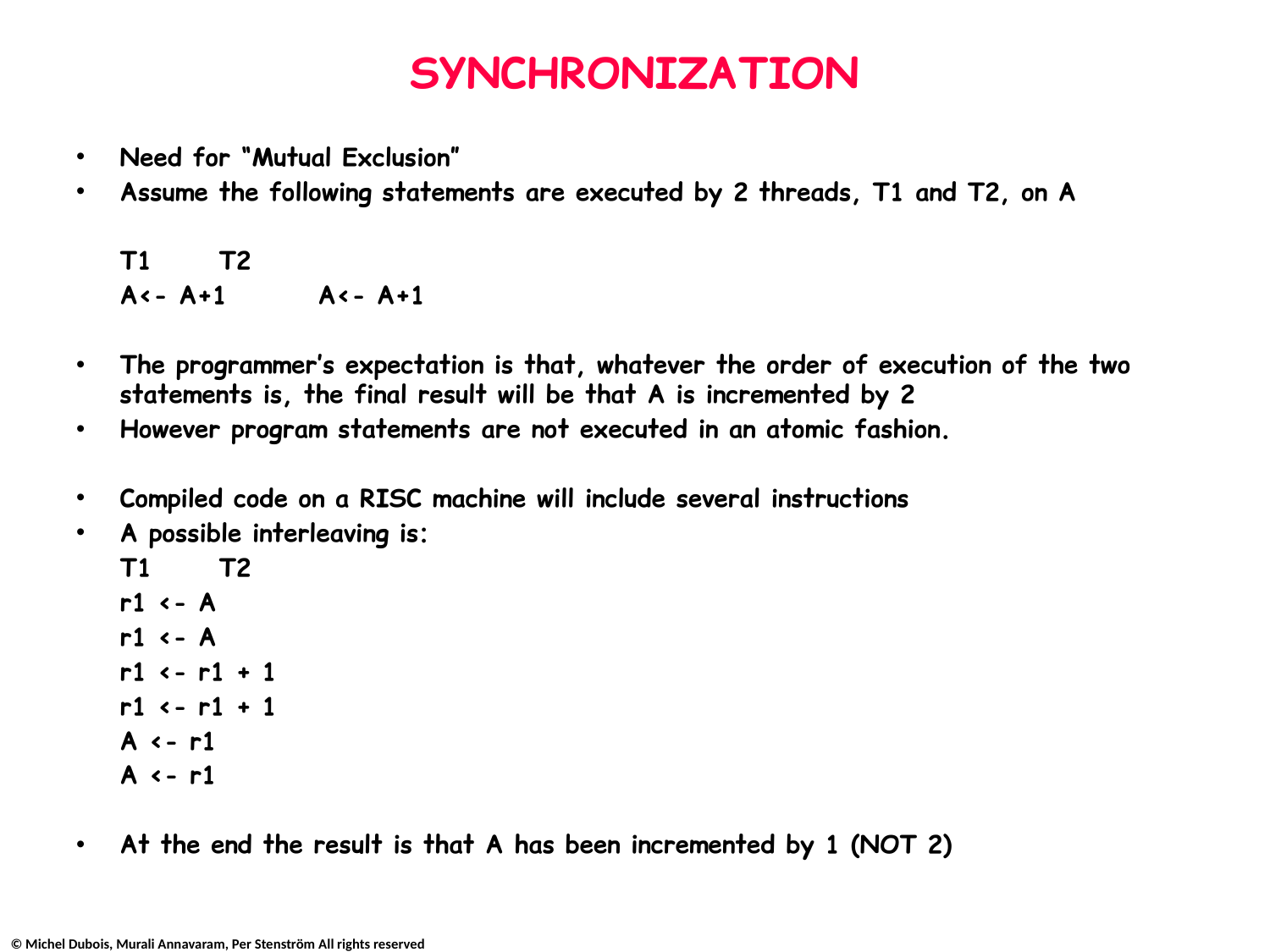

# SYNCHRONIZATION
Need for “Mutual Exclusion”
Assume the following statements are executed by 2 threads, T1 and T2, on A

			T1						T2
			A<- A+1					A<- A+1

The programmer’s expectation is that, whatever the order of execution of the two statements is, the final result will be that A is incremented by 2
However program statements are not executed in an atomic fashion.

Compiled code on a RISC machine will include several instructions
A possible interleaving is:
				T1					T2
			r1 <- A
									r1 <- A
			r1 <- r1 + 1
									r1 <- r1 + 1
			A <- r1
									A <- r1

At the end the result is that A has been incremented by 1 (NOT 2)